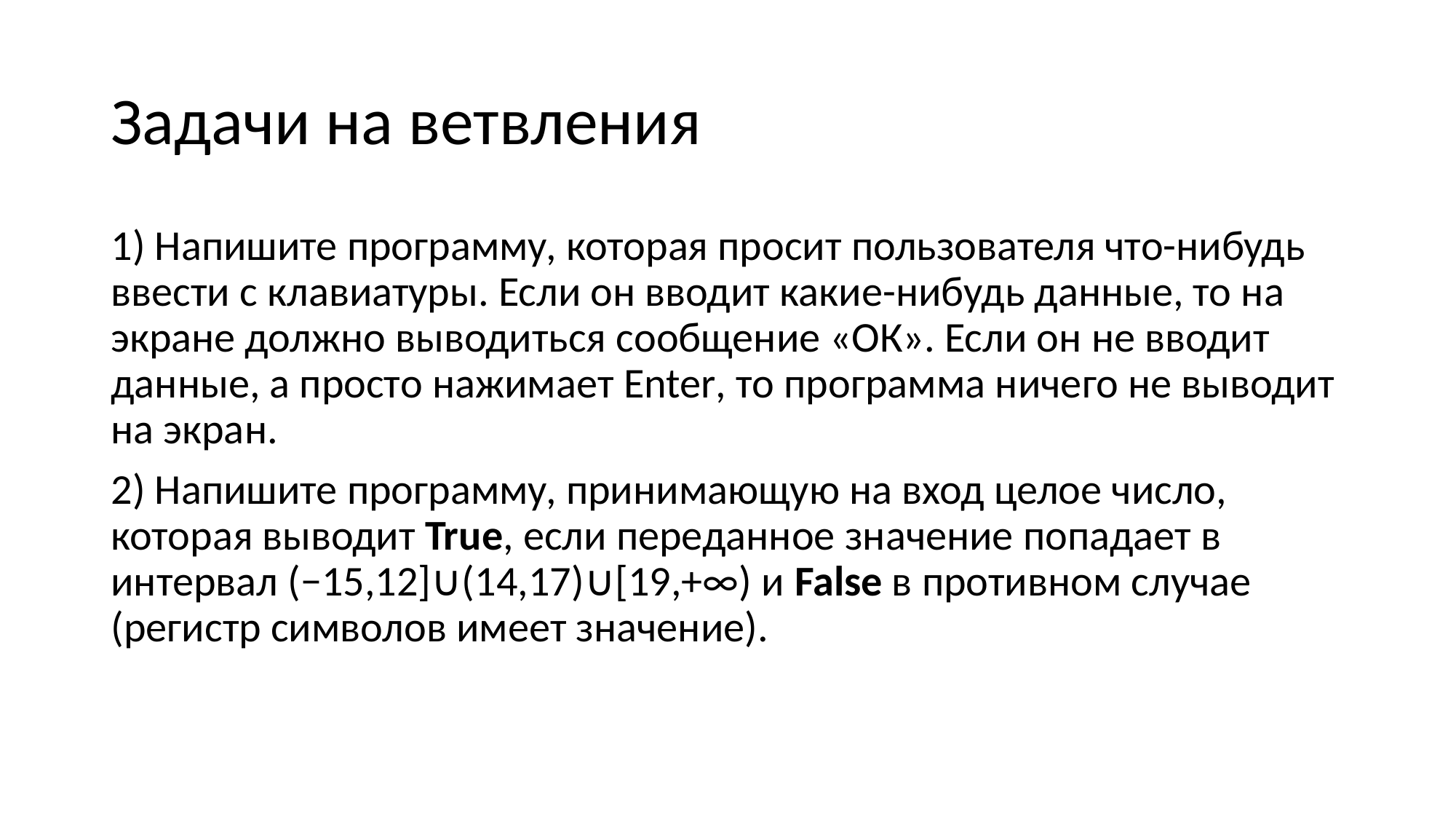

# Задачи на ветвления
1) Напишите программу, которая просит пользователя что-нибудь ввести с клавиатуры. Если он вводит какие-нибудь данные, то на экране должно выводиться сообщение «ОК». Если он не вводит данные, а просто нажимает Enter, то программа ничего не выводит на экран.
2) Напишите программу, принимающую на вход целое число, которая выводит True, если переданное значение попадает в интервал (−15,12]∪(14,17)∪[19,+∞) и False в противном случае (регистр символов имеет значение).